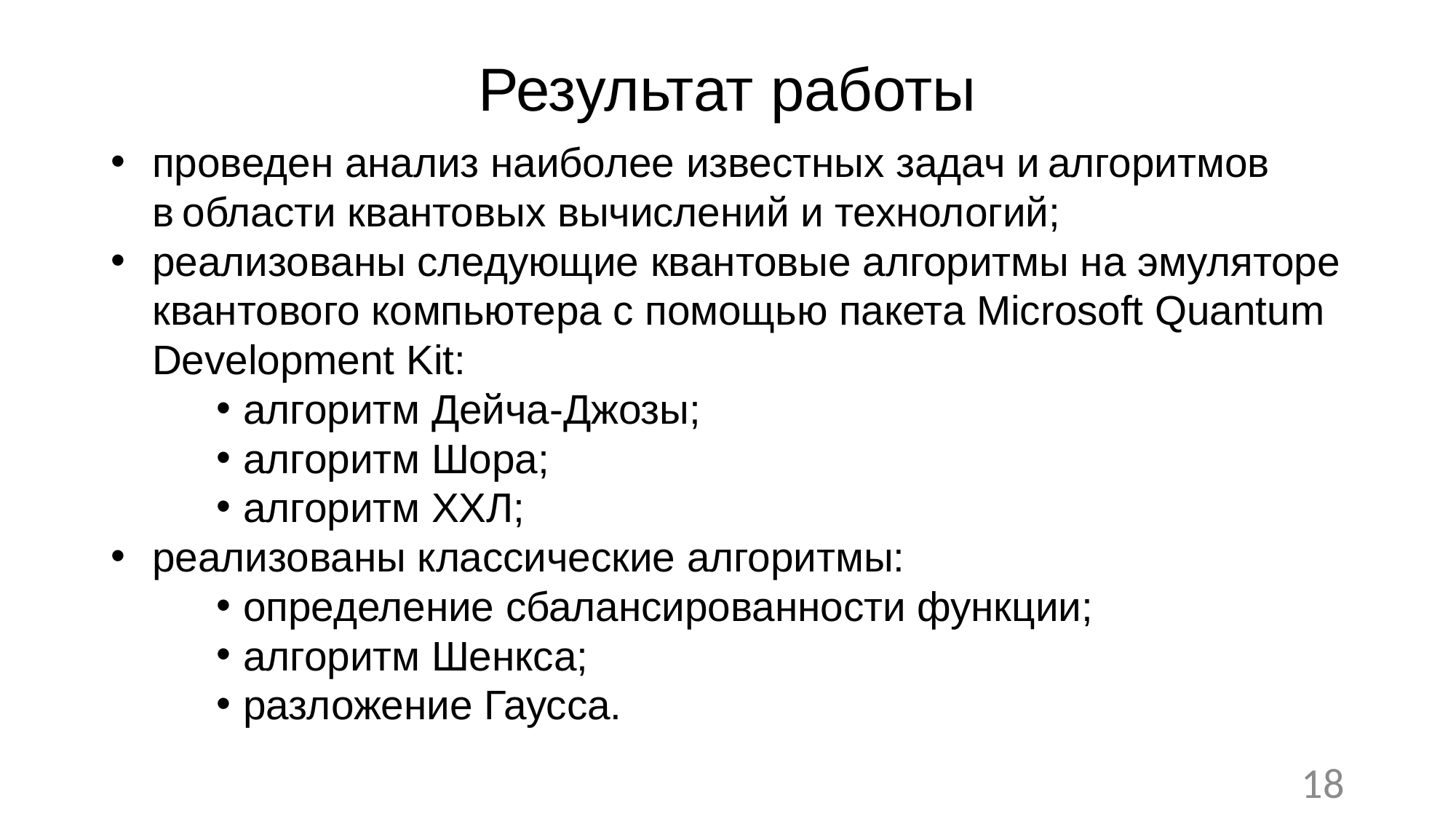

# Результат работы
проведен анализ наиболее известных задач и алгоритмов в области квантовых вычислений и технологий;
реализованы следующие квантовые алгоритмы на эмуляторе квантового компьютера с помощью пакета Microsoft Quantum Development Kit:
алгоритм Дейча-Джозы;
алгоритм Шора;
алгоритм ХХЛ;
реализованы классические алгоритмы:
определение сбалансированности функции;
алгоритм Шенкса;
разложение Гаусса.

18